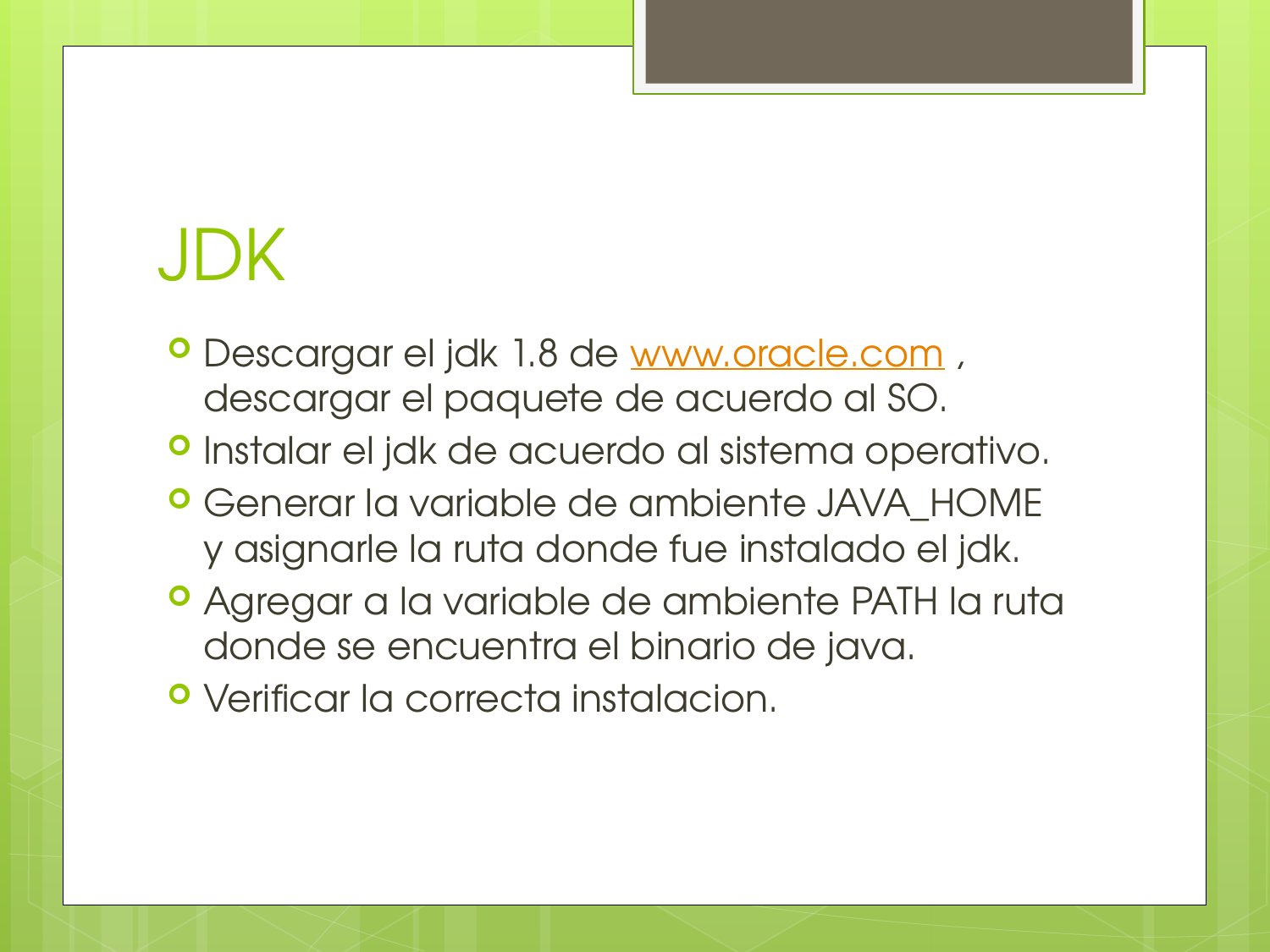

# JDK
Descargar el jdk 1.8 de www.oracle.com , descargar el paquete de acuerdo al SO.
Instalar el jdk de acuerdo al sistema operativo.
Generar la variable de ambiente JAVA_HOME y asignarle la ruta donde fue instalado el jdk.
Agregar a la variable de ambiente PATH la ruta donde se encuentra el binario de java.
Verificar la correcta instalacion.